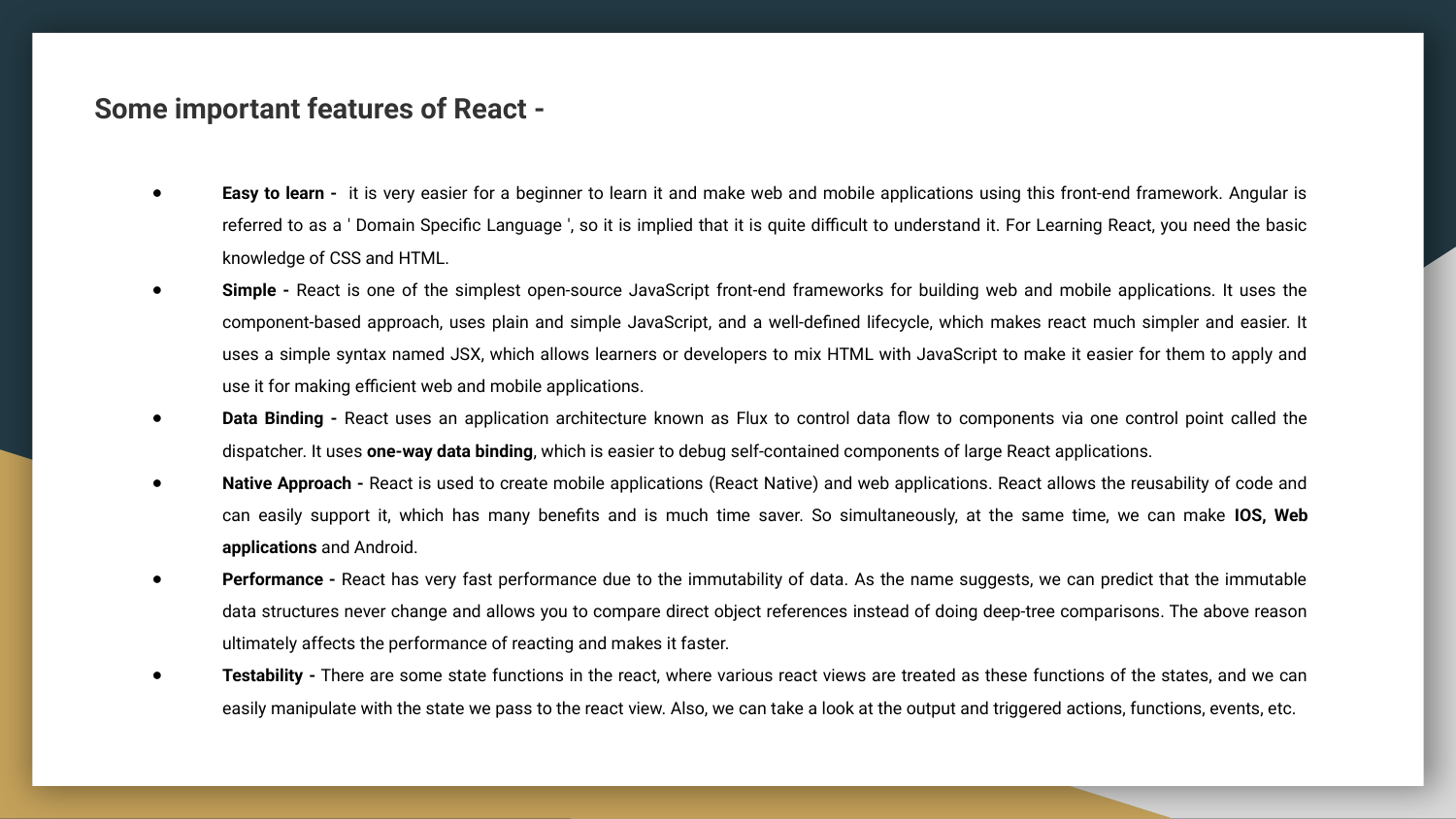

# Some important features of React -
Easy to learn -  it is very easier for a beginner to learn it and make web and mobile applications using this front-end framework. Angular is referred to as a ' Domain Specific Language ', so it is implied that it is quite difficult to understand it. For Learning React, you need the basic knowledge of CSS and HTML.
Simple - React is one of the simplest open-source JavaScript front-end frameworks for building web and mobile applications. It uses the component-based approach, uses plain and simple JavaScript, and a well-defined lifecycle, which makes react much simpler and easier. It uses a simple syntax named JSX, which allows learners or developers to mix HTML with JavaScript to make it easier for them to apply and use it for making efficient web and mobile applications.
Data Binding - React uses an application architecture known as Flux to control data flow to components via one control point called the dispatcher. It uses one-way data binding, which is easier to debug self-contained components of large React applications.
Native Approach - React is used to create mobile applications (React Native) and web applications. React allows the reusability of code and can easily support it, which has many benefits and is much time saver. So simultaneously, at the same time, we can make IOS, Web applications and Android.
Performance - React has very fast performance due to the immutability of data. As the name suggests, we can predict that the immutable data structures never change and allows you to compare direct object references instead of doing deep-tree comparisons. The above reason ultimately affects the performance of reacting and makes it faster.
Testability - There are some state functions in the react, where various react views are treated as these functions of the states, and we can easily manipulate with the state we pass to the react view. Also, we can take a look at the output and triggered actions, functions, events, etc.